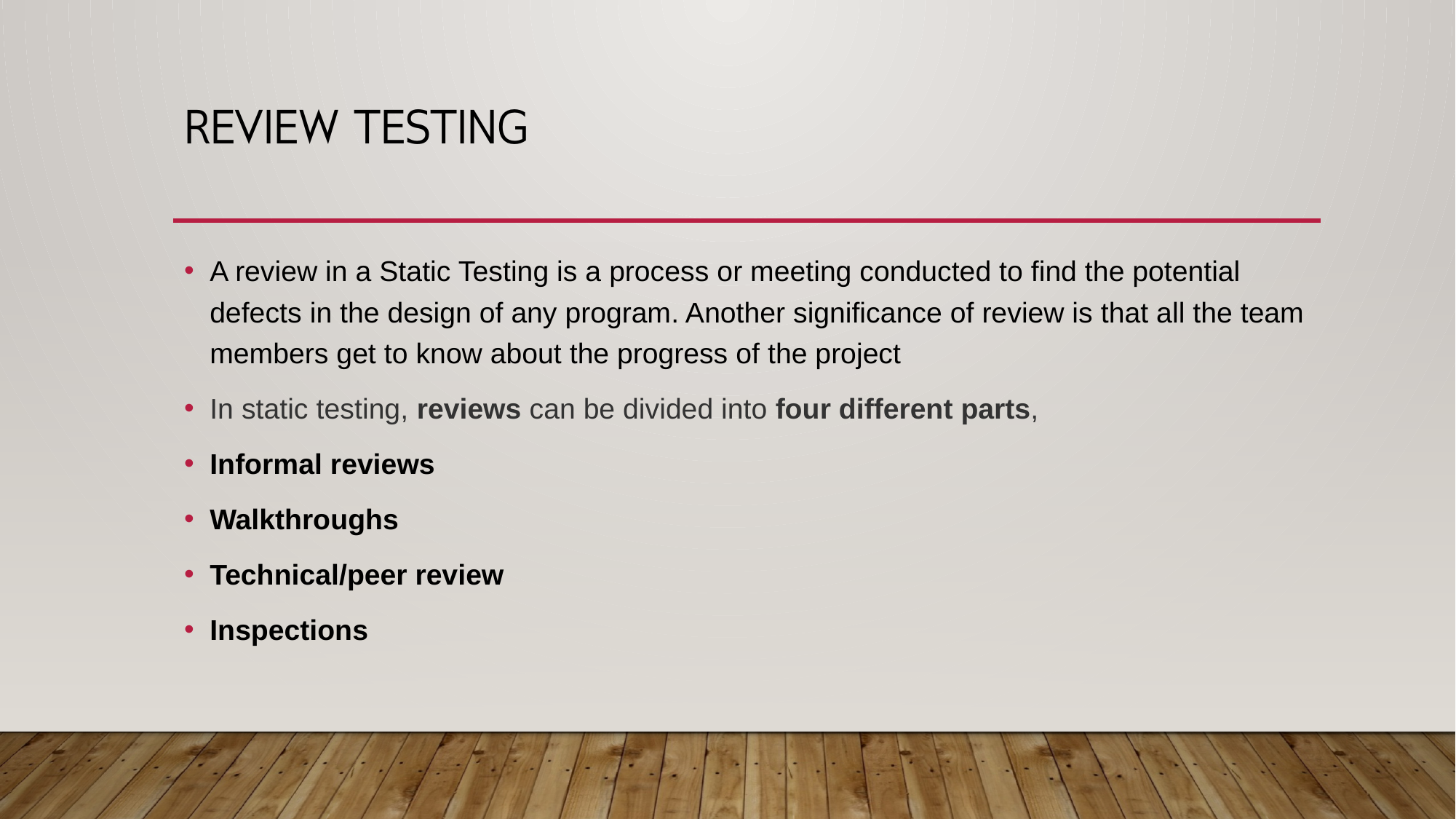

# REVIEW TESTING
A review in a Static Testing is a process or meeting conducted to find the potential defects in the design of any program. Another significance of review is that all the team members get to know about the progress of the project
In static testing, reviews can be divided into four different parts,
Informal reviews
Walkthroughs
Technical/peer review
Inspections